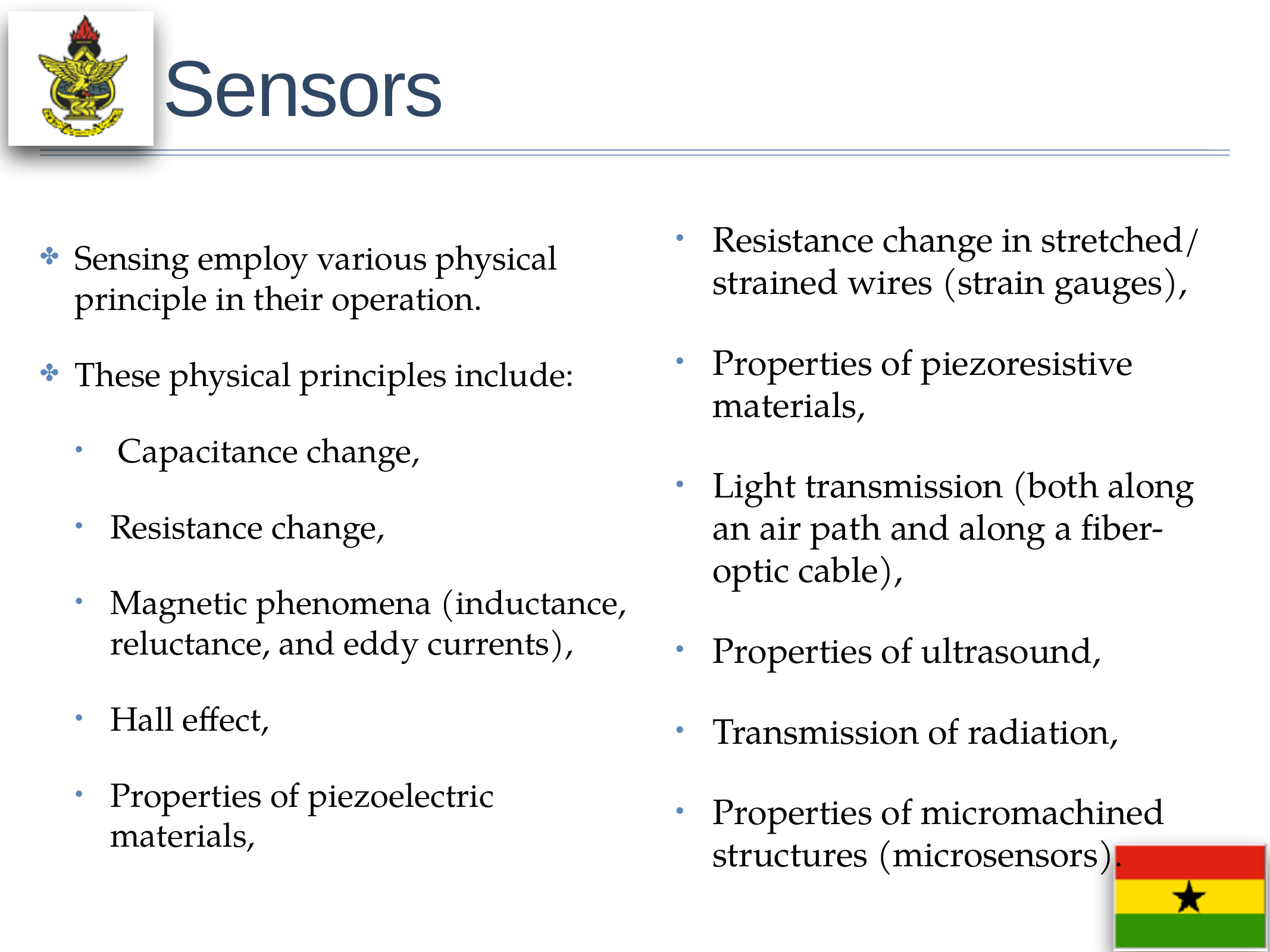

# Sensors
Sensing employ various physical principle in their operation.
These physical principles include:
 Capacitance change,
Resistance change,
Magnetic phenomena (inductance, reluctance, and eddy currents),
Hall effect,
Properties of piezoelectric materials,
Resistance change in stretched/ strained wires (strain gauges),
Properties of piezoresistive materials,
Light transmission (both along an air path and along a fiber-optic cable),
Properties of ultrasound,
Transmission of radiation,
Properties of micromachined structures (microsensors).